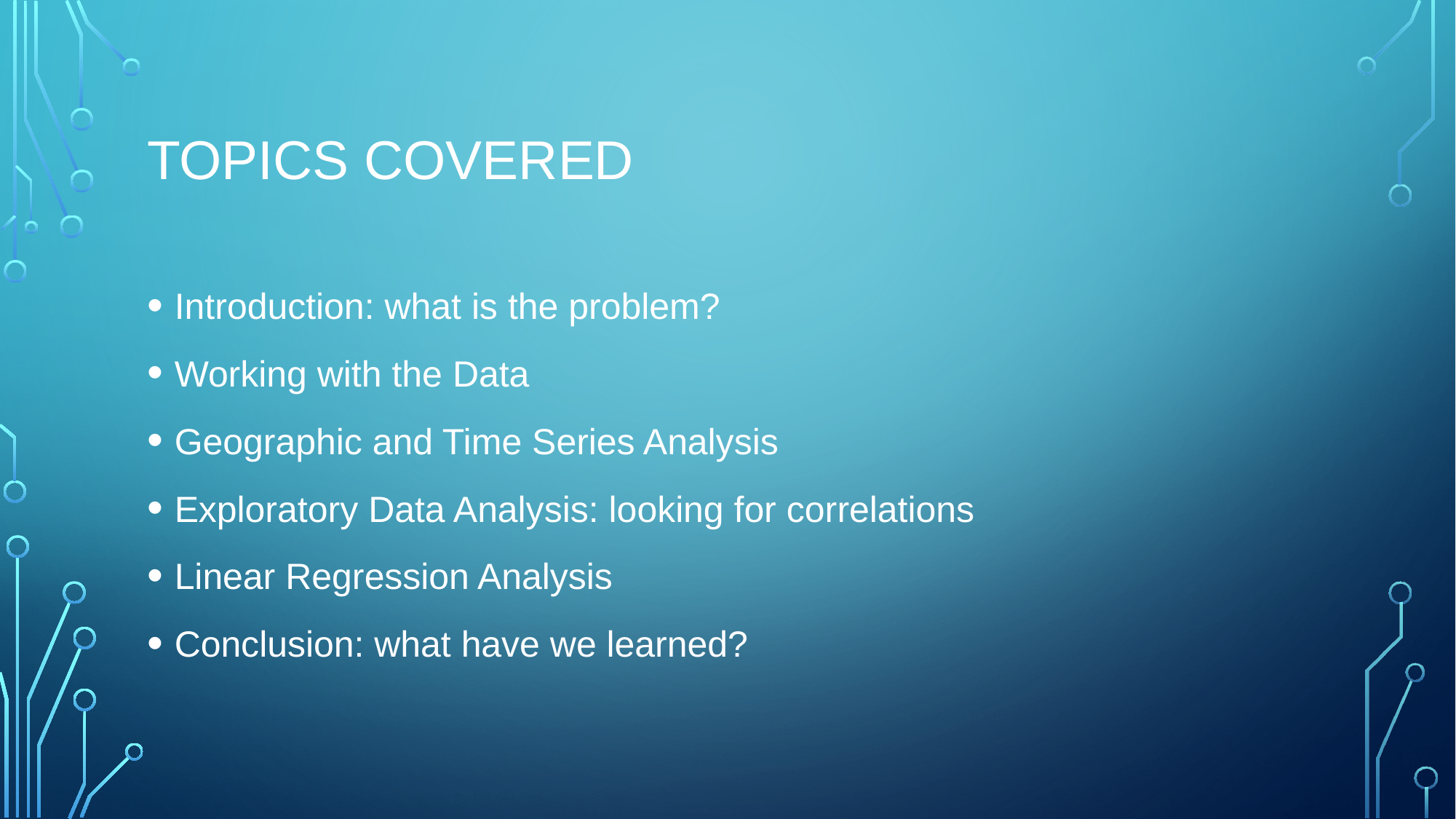

# Topics covered
Introduction: what is the problem?
Working with the Data
Geographic and Time Series Analysis
Exploratory Data Analysis: looking for correlations
Linear Regression Analysis
Conclusion: what have we learned?